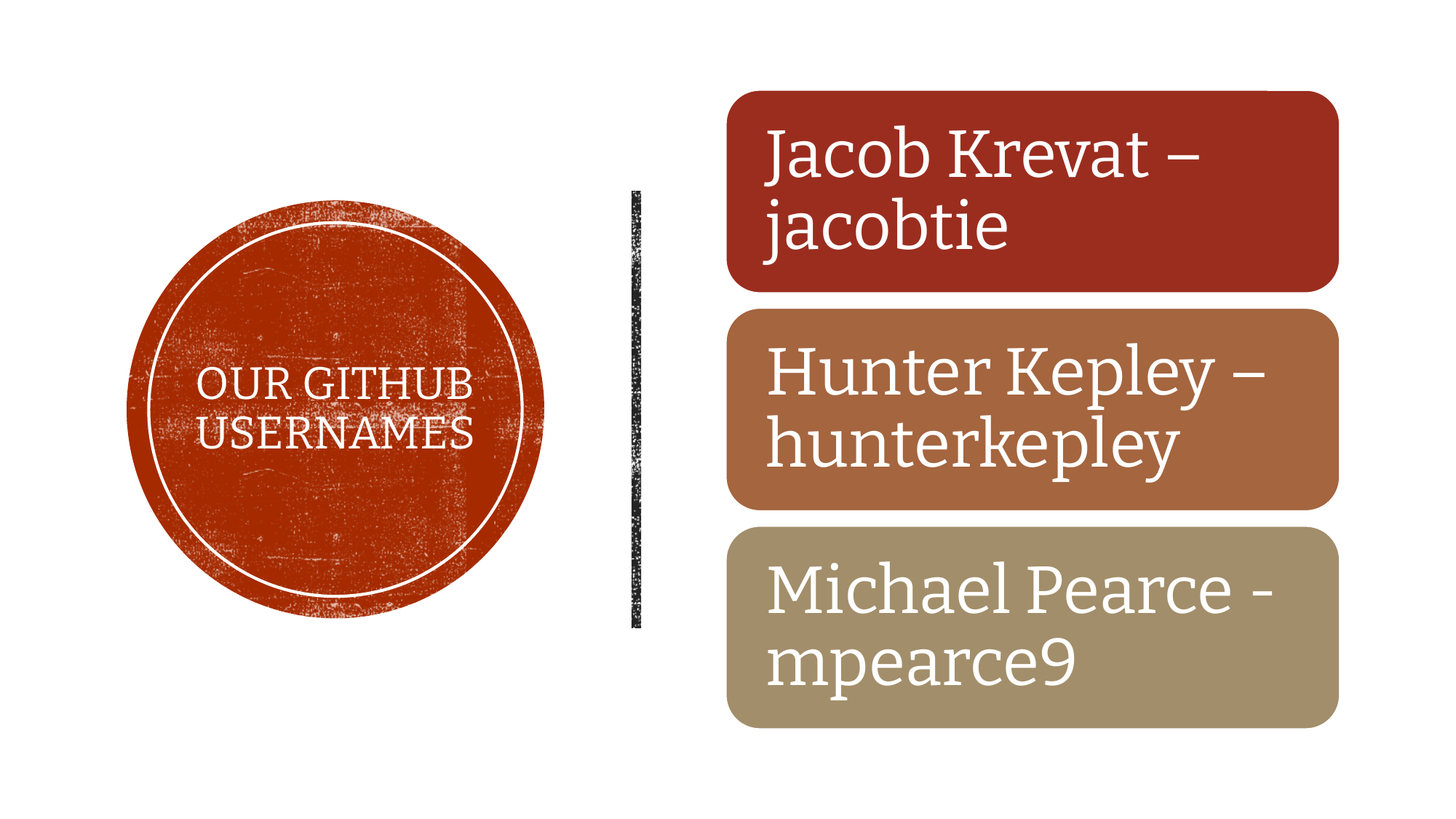

Jacob Krevat – jacobtie
Hunter Kepley – hunterkepley
Michael Pearce - mpearce9

# Our GitHub Usernames